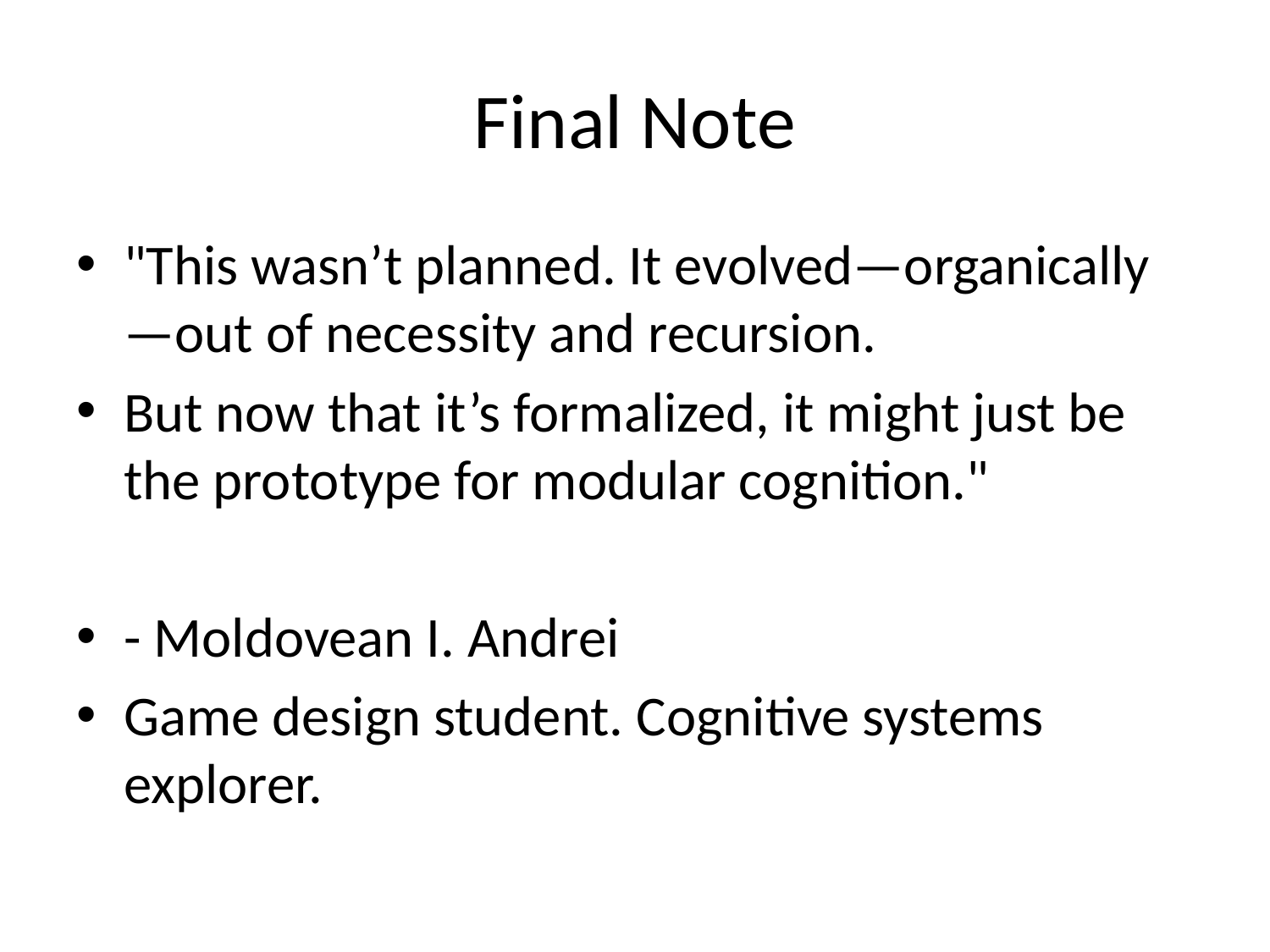

# Final Note
"This wasn’t planned. It evolved—organically—out of necessity and recursion.
But now that it’s formalized, it might just be the prototype for modular cognition."

- Moldovean I. Andrei
Game design student. Cognitive systems explorer.